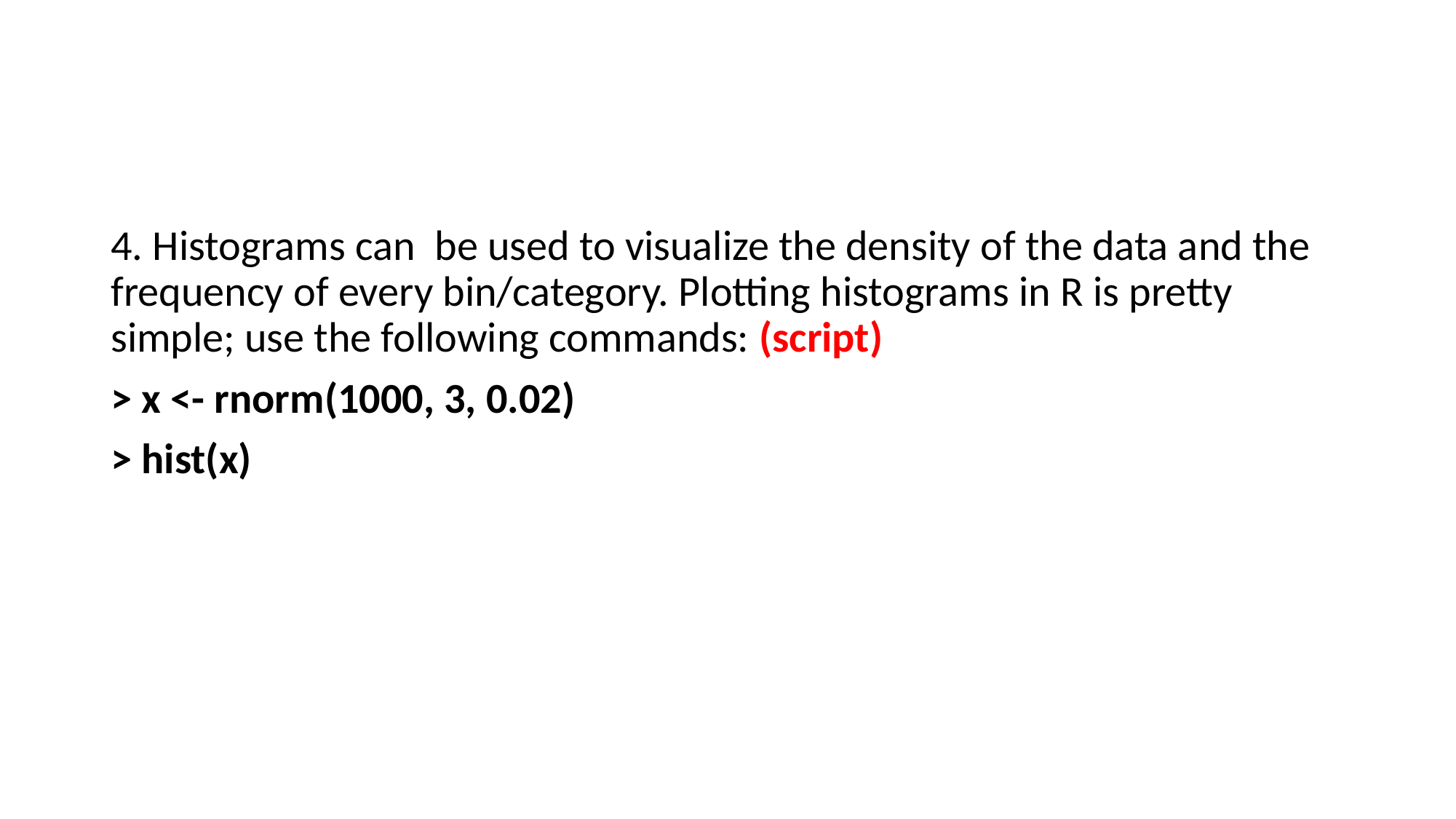

#
4. Histograms can  be used to visualize the density of the data and the frequency of every bin/category. Plotting histograms in R is pretty simple; use the following commands: (script)
> x <- rnorm(1000, 3, 0.02)
> hist(x)